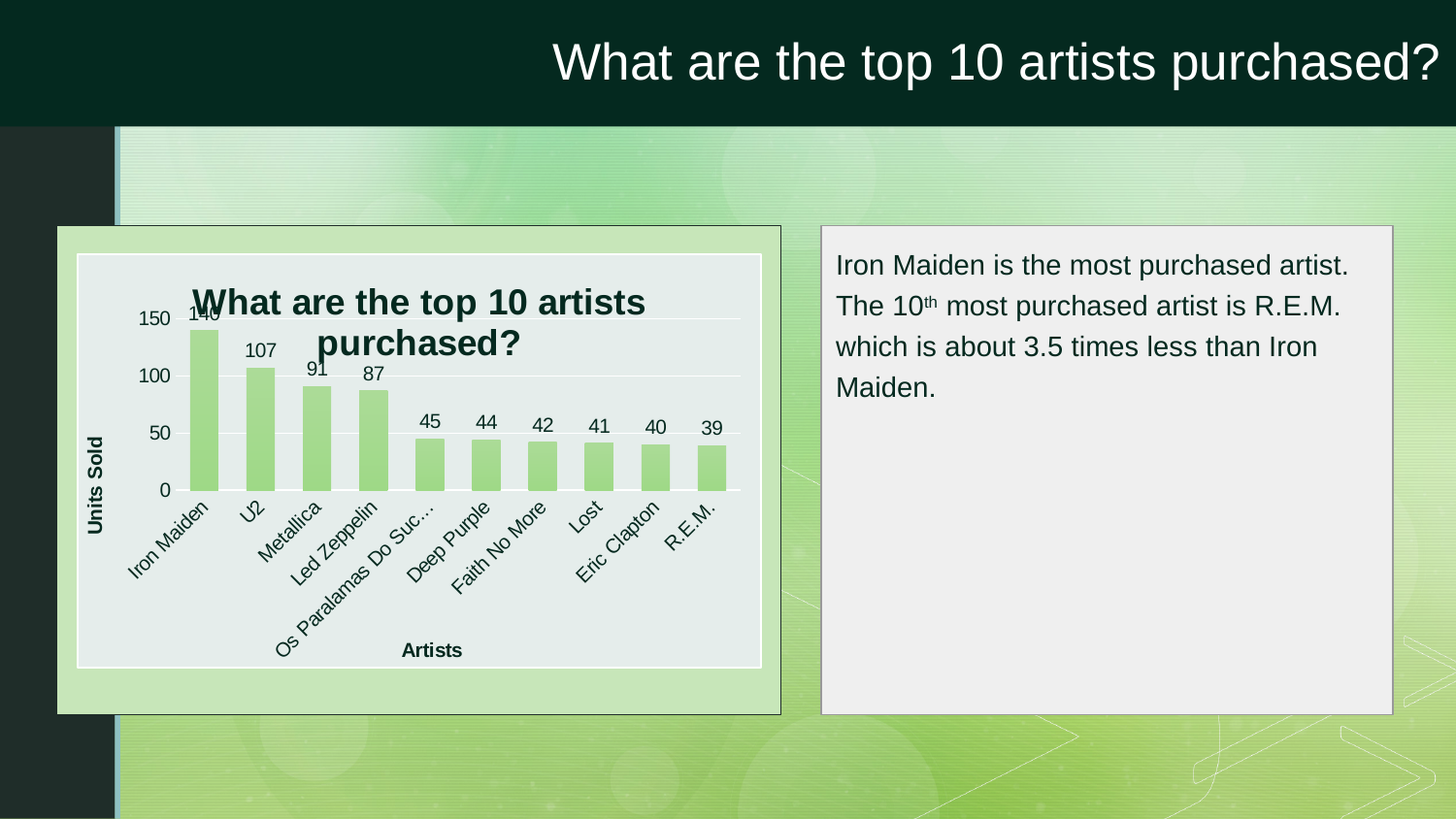

# What are the top 10 artists purchased?
<visualization>
Iron Maiden is the most purchased artist.  The 10th most purchased artist is R.E.M. which is about 3.5 times less than Iron Maiden.

### Chart: What are the top 10 artists purchased?

| Category | Units_sold |
|---|---|
| Iron Maiden | 140.0 |
| U2 | 107.0 |
| Metallica | 91.0 |
| Led Zeppelin | 87.0 |
| Os Paralamas Do Sucesso | 45.0 |
| Deep Purple | 44.0 |
| Faith No More | 42.0 |
| Lost | 41.0 |
| Eric Clapton | 40.0 |
| R.E.M. | 39.0 |